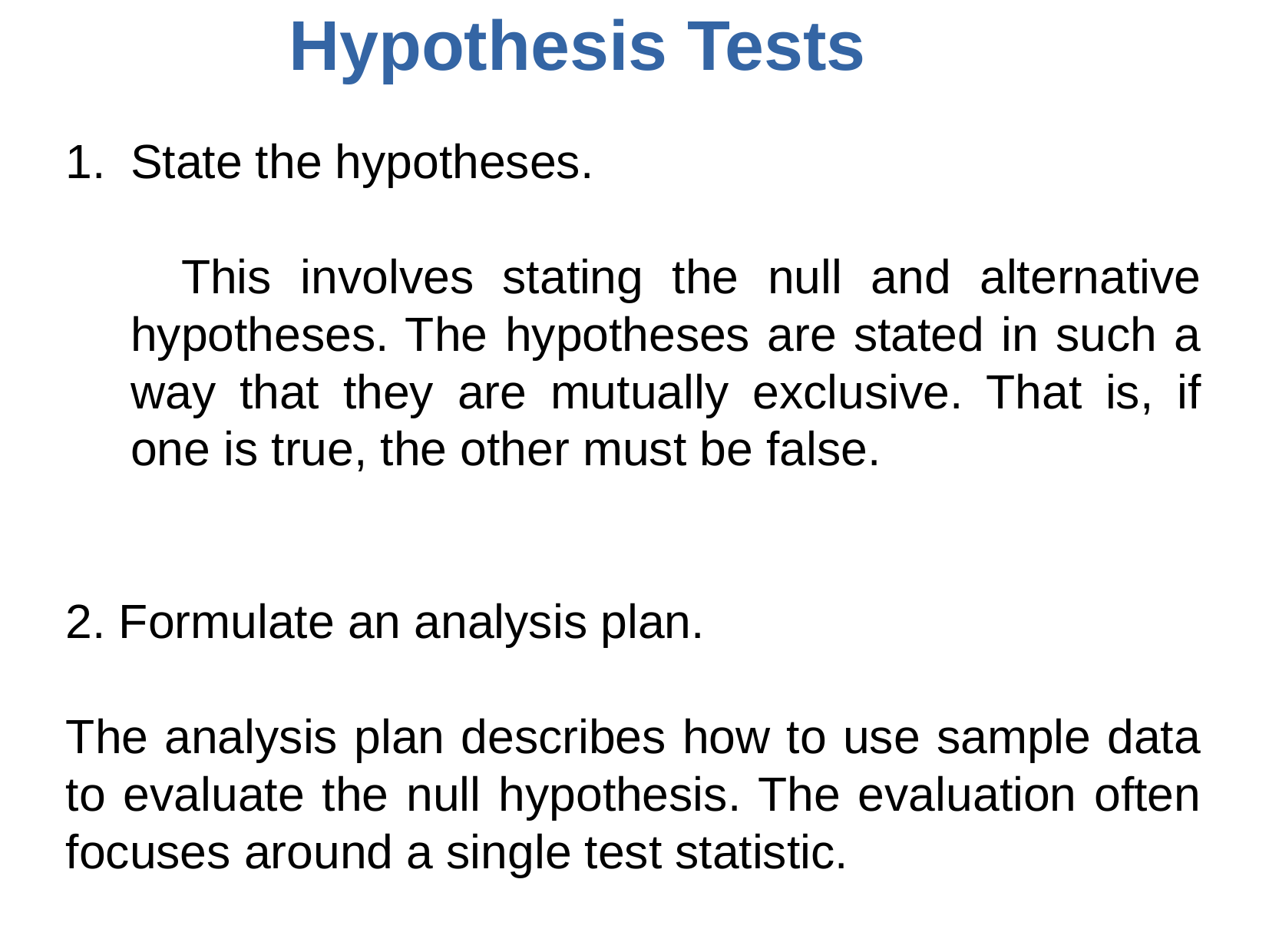

# Hypothesis Tests
State the hypotheses.

    This involves stating the null and alternative hypotheses. The hypotheses are stated in such a way that they are mutually exclusive. That is, if one is true, the other must be false.

2. Formulate an analysis plan.

The analysis plan describes how to use sample data to evaluate the null hypothesis. The evaluation often focuses around a single test statistic.